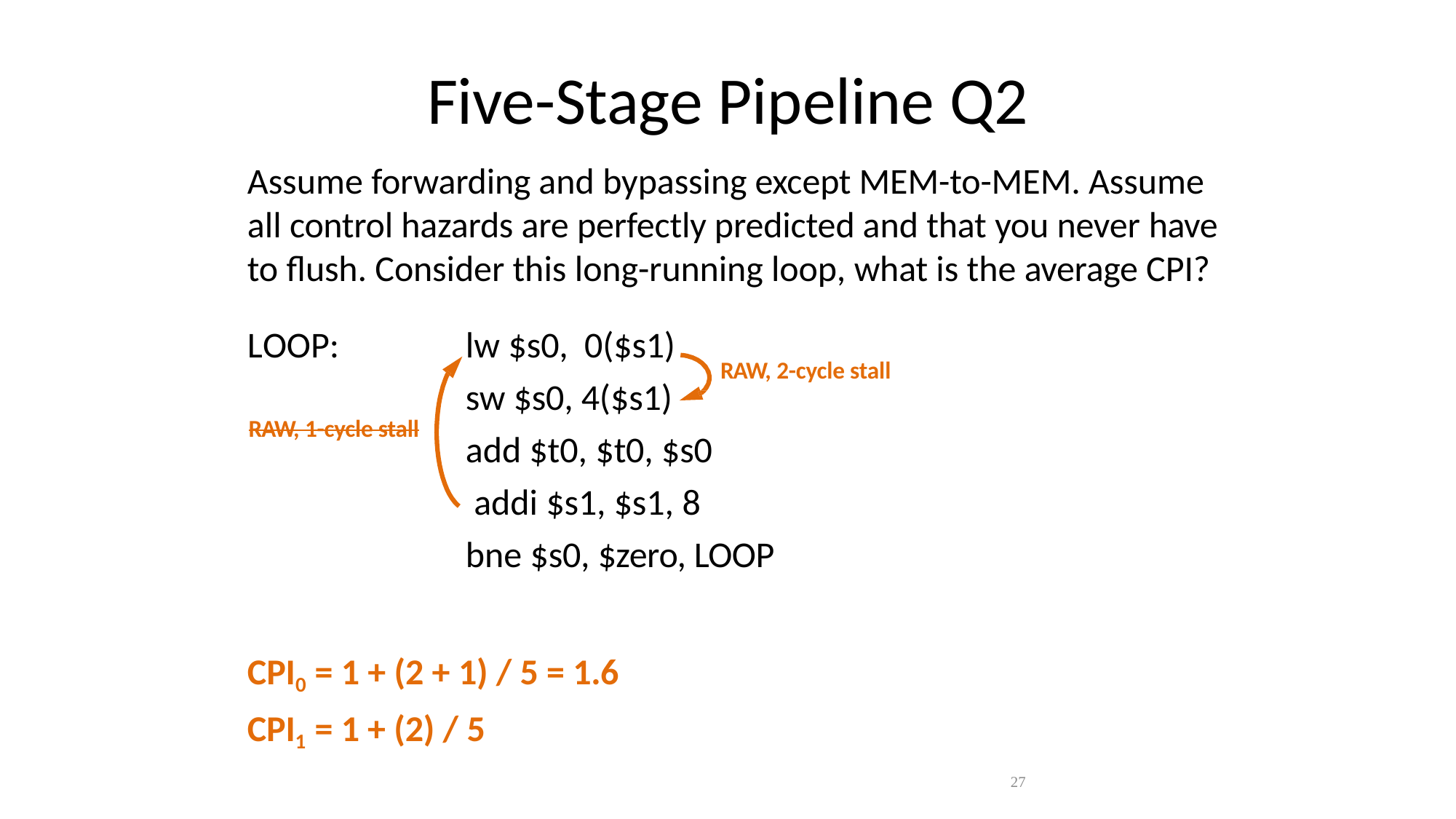

# Five-Stage Pipeline Q2
Assume forwarding and bypassing except MEM-to-MEM. Assume  all control hazards are perfectly predicted and that you never have  to flush. Consider this long-running loop, what is the average CPI?
lw $s0, 0($s1)  sw $s0, 4($s1)  add $t0, $t0, $s0  addi $s1, $s1, 8
LOOP:

RAW, 2-cycle stall

RAW, 1-cycle stall
bne $s0, $zero, LOOP

CPI0 = 1 + (2 + 1) / 5 = 1.6
CPI1 = 1 + (2) / 5
27